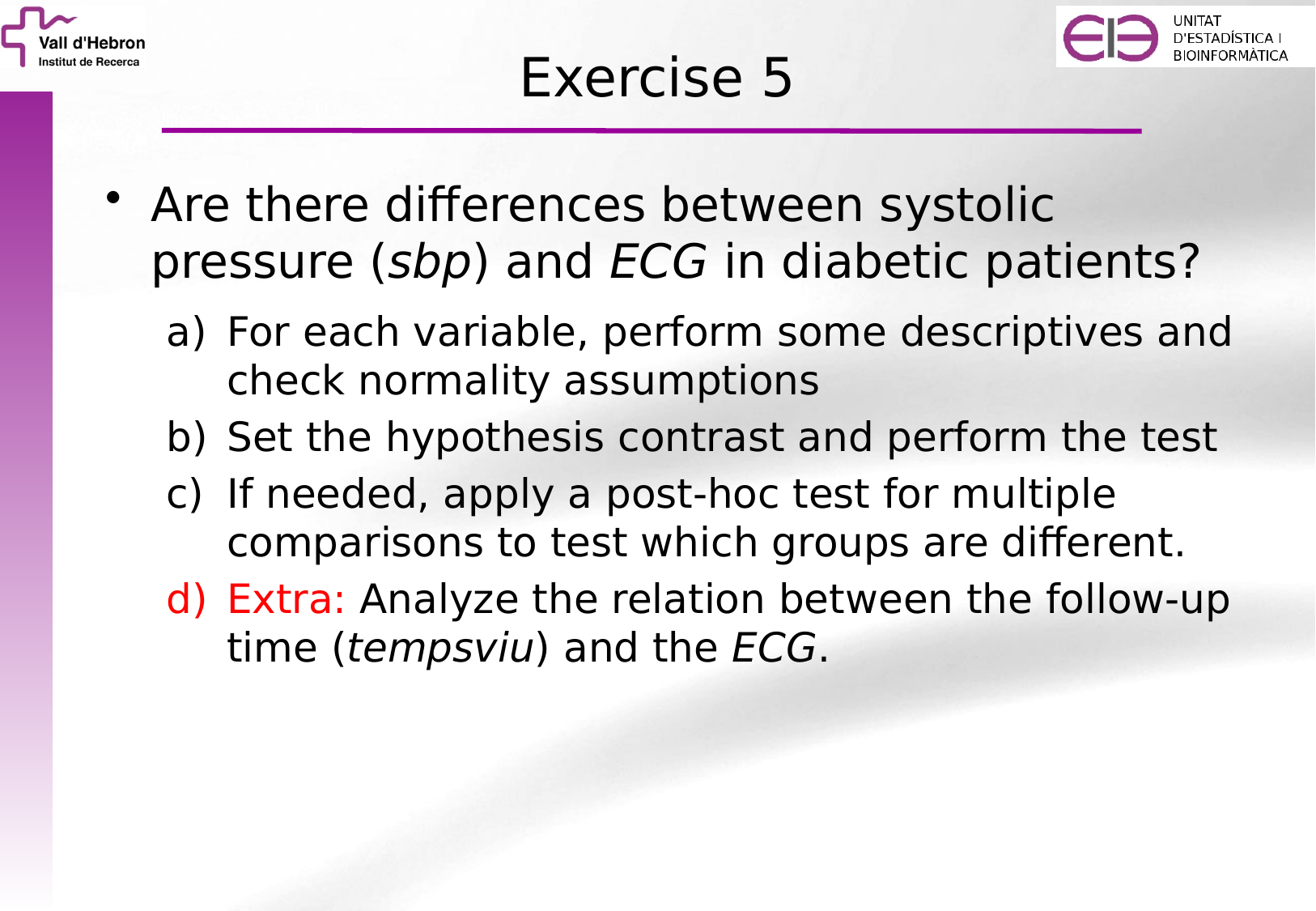

# Exercise 5
Are there differences between systolic pressure (sbp) and ECG in diabetic patients?
For each variable, perform some descriptives and check normality assumptions
Set the hypothesis contrast and perform the test
If needed, apply a post-hoc test for multiple comparisons to test which groups are different.
Extra: Analyze the relation between the follow-up time (tempsviu) and the ECG.